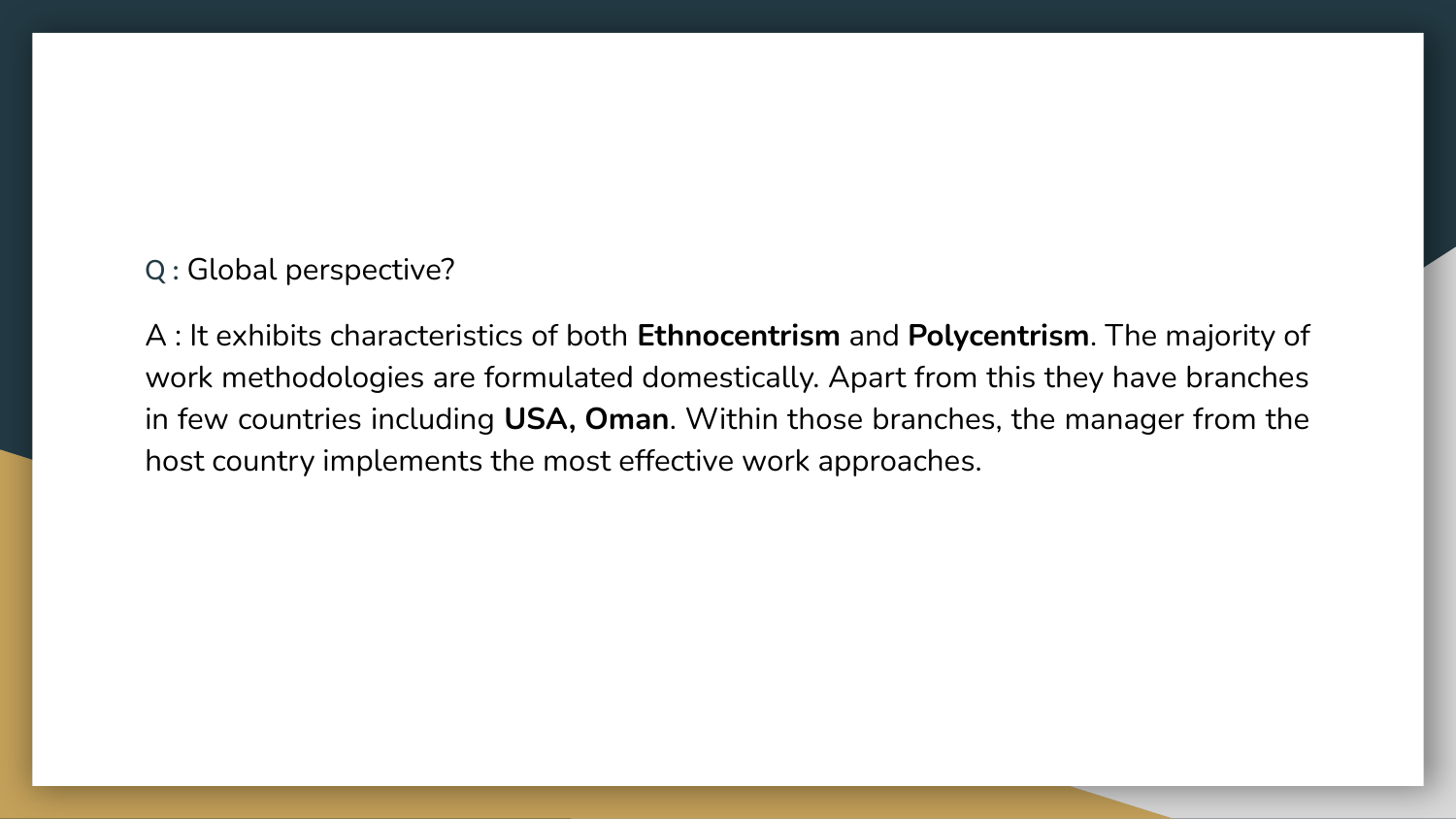

Q : Global perspective?
A : It exhibits characteristics of both Ethnocentrism and Polycentrism. The majority of work methodologies are formulated domestically. Apart from this they have branches in few countries including USA, Oman. Within those branches, the manager from the host country implements the most effective work approaches.